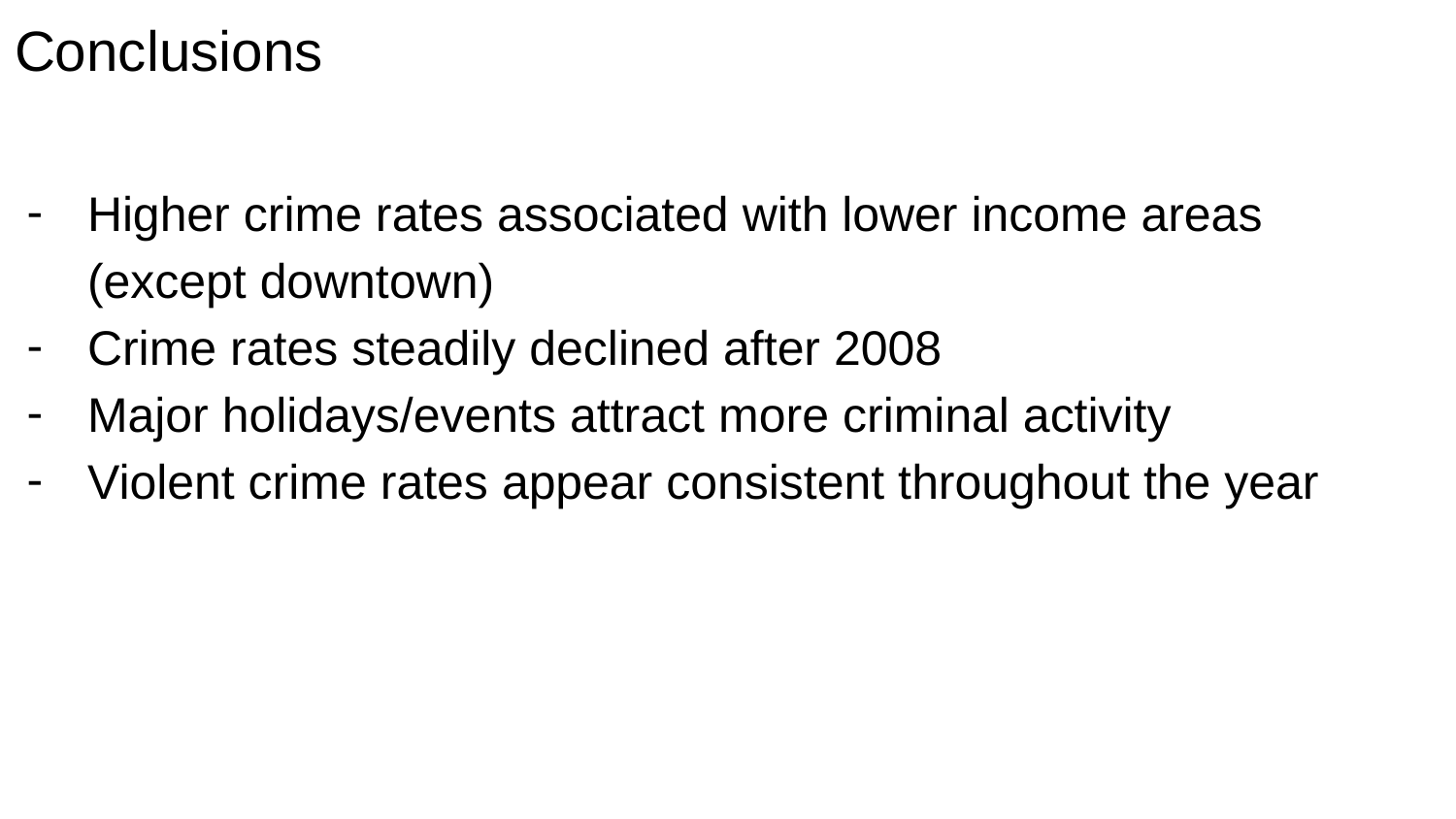

# Conclusions

Higher crime rates associated with lower income areas  (except downtown)
Crime rates steadily declined after 2008
Major holidays/events attract more criminal activity
Violent crime rates appear consistent throughout the year